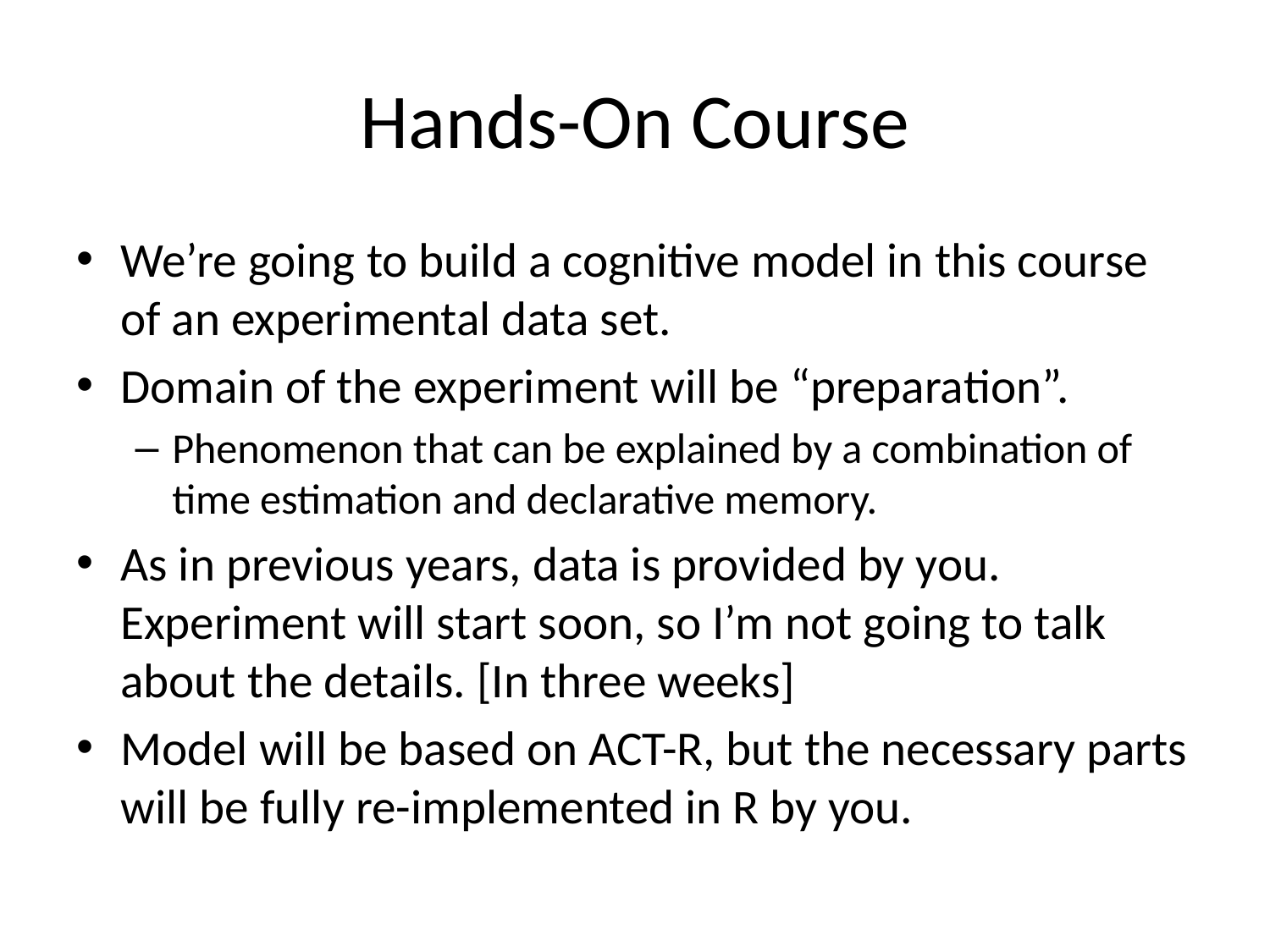

# Hands-On Course
We’re going to build a cognitive model in this course of an experimental data set.
Domain of the experiment will be “preparation”.
Phenomenon that can be explained by a combination of time estimation and declarative memory.
As in previous years, data is provided by you. Experiment will start soon, so I’m not going to talk about the details. [In three weeks]
Model will be based on ACT-R, but the necessary parts will be fully re-implemented in R by you.